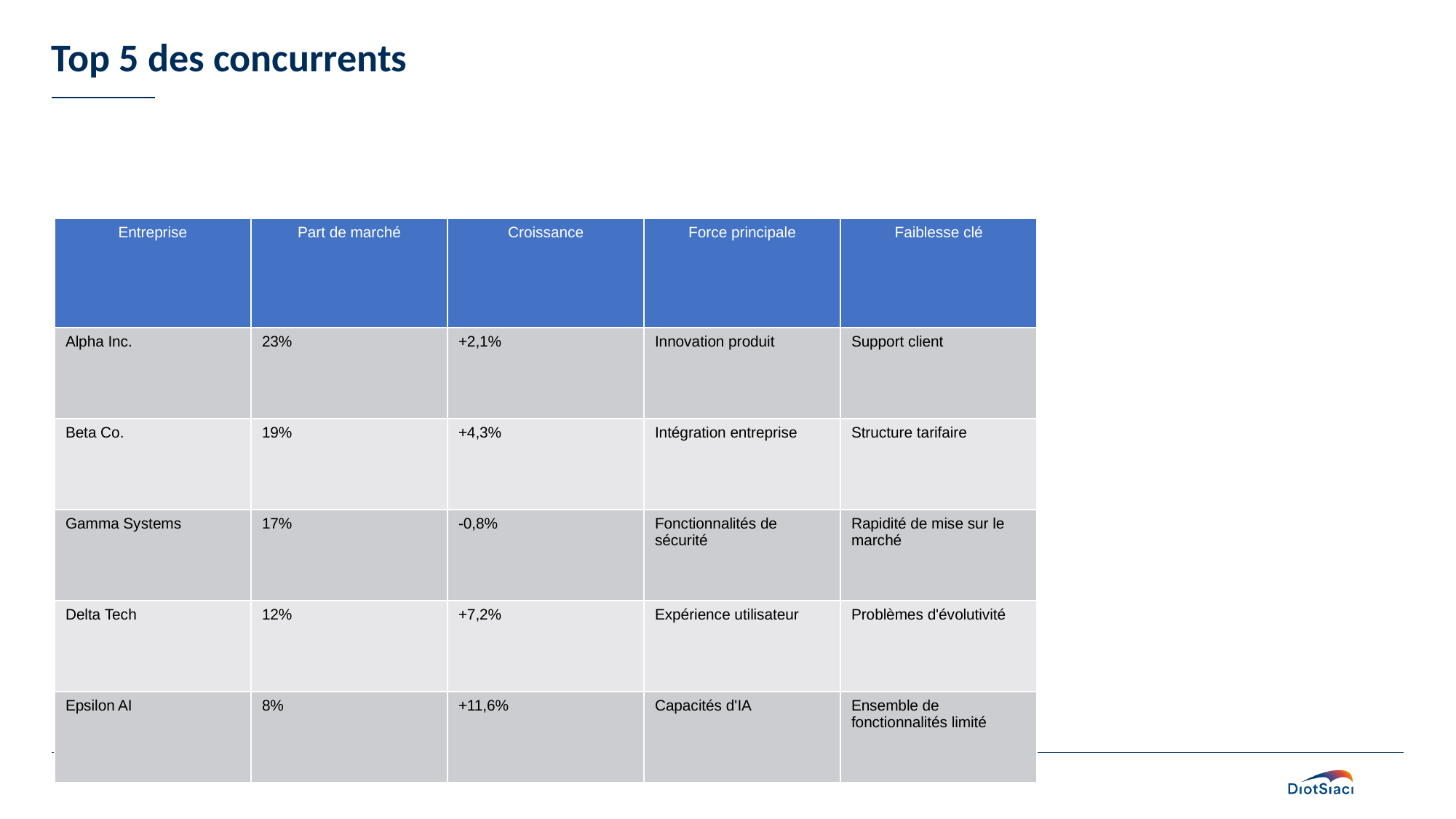

# Top 5 des concurrents
| Entreprise | Part de marché | Croissance | Force principale | Faiblesse clé |
| --- | --- | --- | --- | --- |
| Alpha Inc. | 23% | +2,1% | Innovation produit | Support client |
| Beta Co. | 19% | +4,3% | Intégration entreprise | Structure tarifaire |
| Gamma Systems | 17% | -0,8% | Fonctionnalités de sécurité | Rapidité de mise sur le marché |
| Delta Tech | 12% | +7,2% | Expérience utilisateur | Problèmes d'évolutivité |
| Epsilon AI | 8% | +11,6% | Capacités d'IA | Ensemble de fonctionnalités limité |
| Entreprise | Part de marché | Croissance | Force principale | Faiblesse clé |
| --- | --- | --- | --- | --- |
| Alpha Inc. | 23% | +2,1% | Innovation produit | Support client |
| Beta Co. | 19% | +4,3% | Intégration entreprise | Structure tarifaire |
| Gamma Systems | 17% | -0,8% | Fonctionnalités de sécurité | Rapidité de mise sur le marché |
| Delta Tech | 12% | +7,2% | Expérience utilisateur | Problèmes d'évolutivité |
| Epsilon AI | 8% | +11,6% | Capacités d'IA | Ensemble de fonctionnalités limité |